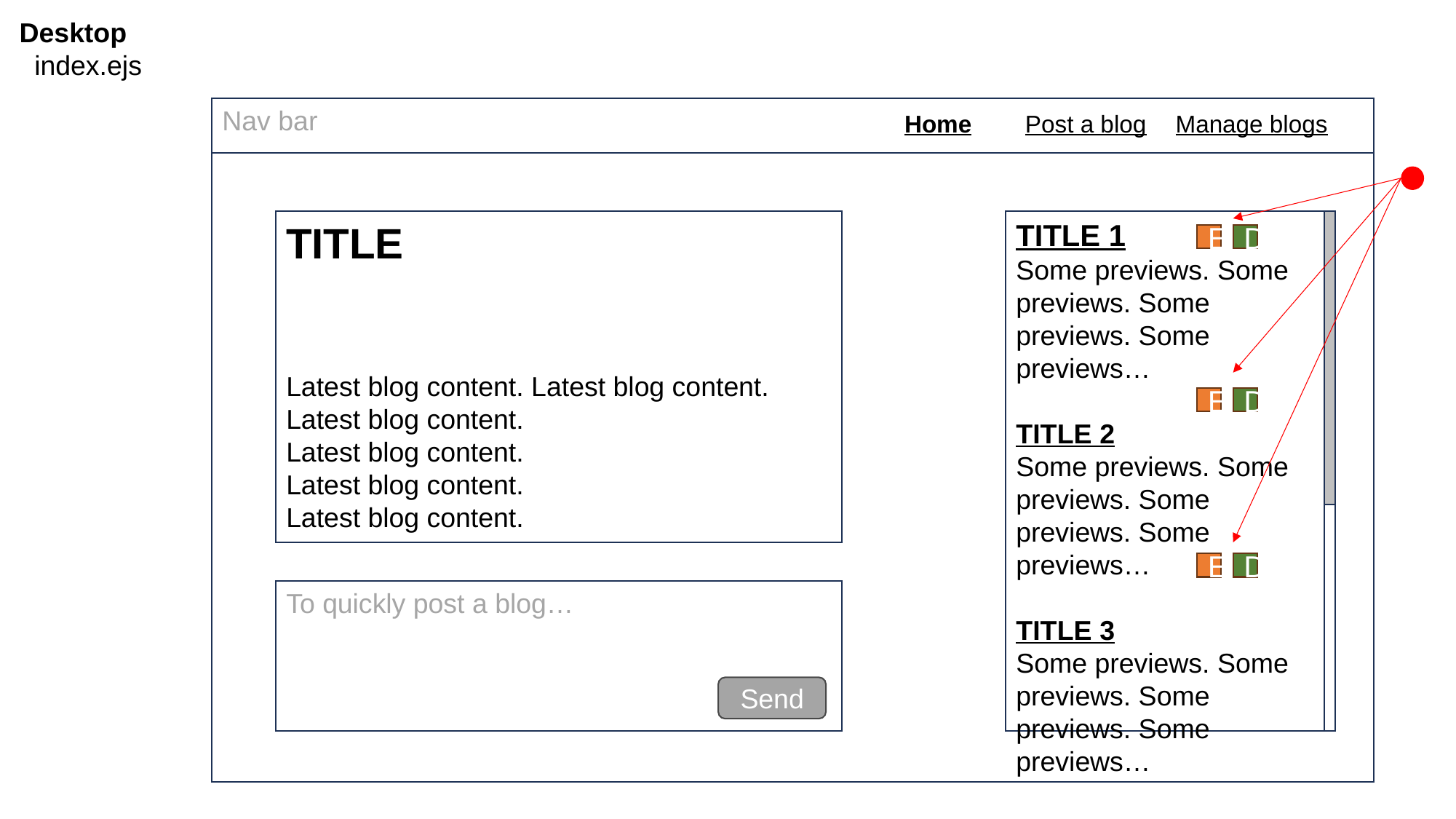

Desktop
  index.ejs

Nav bar
Home
Post a blog
Manage blogs

TITLE 1
Some previews. Some previews. Some previews. Some previews…

TITLE 2
Some previews. Some previews. Some previews. Some previews…

TITLE 3
Some previews. Some previews. Some previews. Some previews…

TITLE

Latest blog content. Latest blog content.
Latest blog content.
Latest blog content.
Latest blog content.
Latest blog content.

E
D
E
D
E
D
To quickly post a blog…
Send